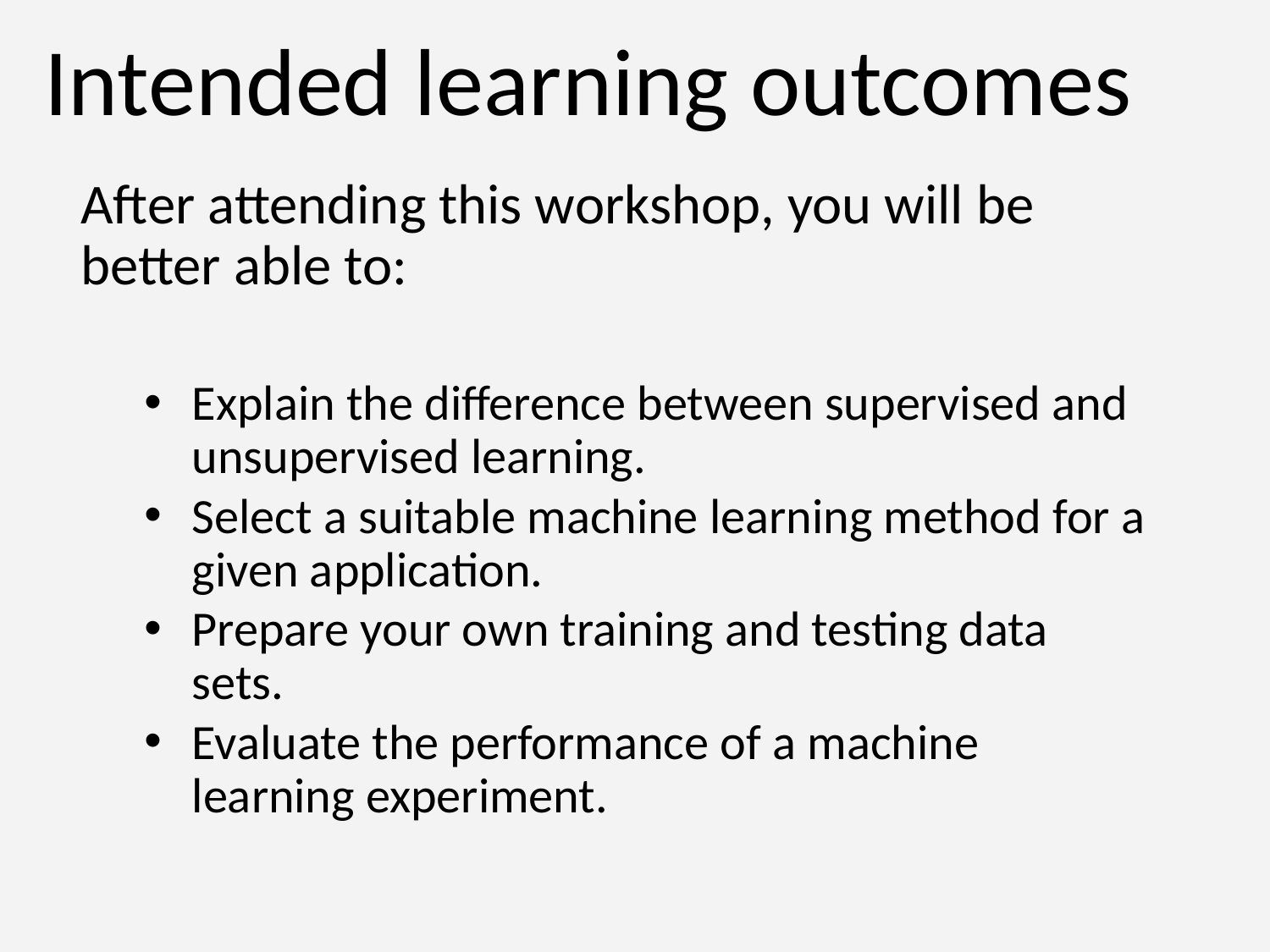

# Intended learning outcomes
After attending this workshop, you will be better able to:

Explain the difference between supervised and unsupervised learning.
Select a suitable machine learning method for a given application.
Prepare your own training and testing data sets.
Evaluate the performance of a machine learning experiment.